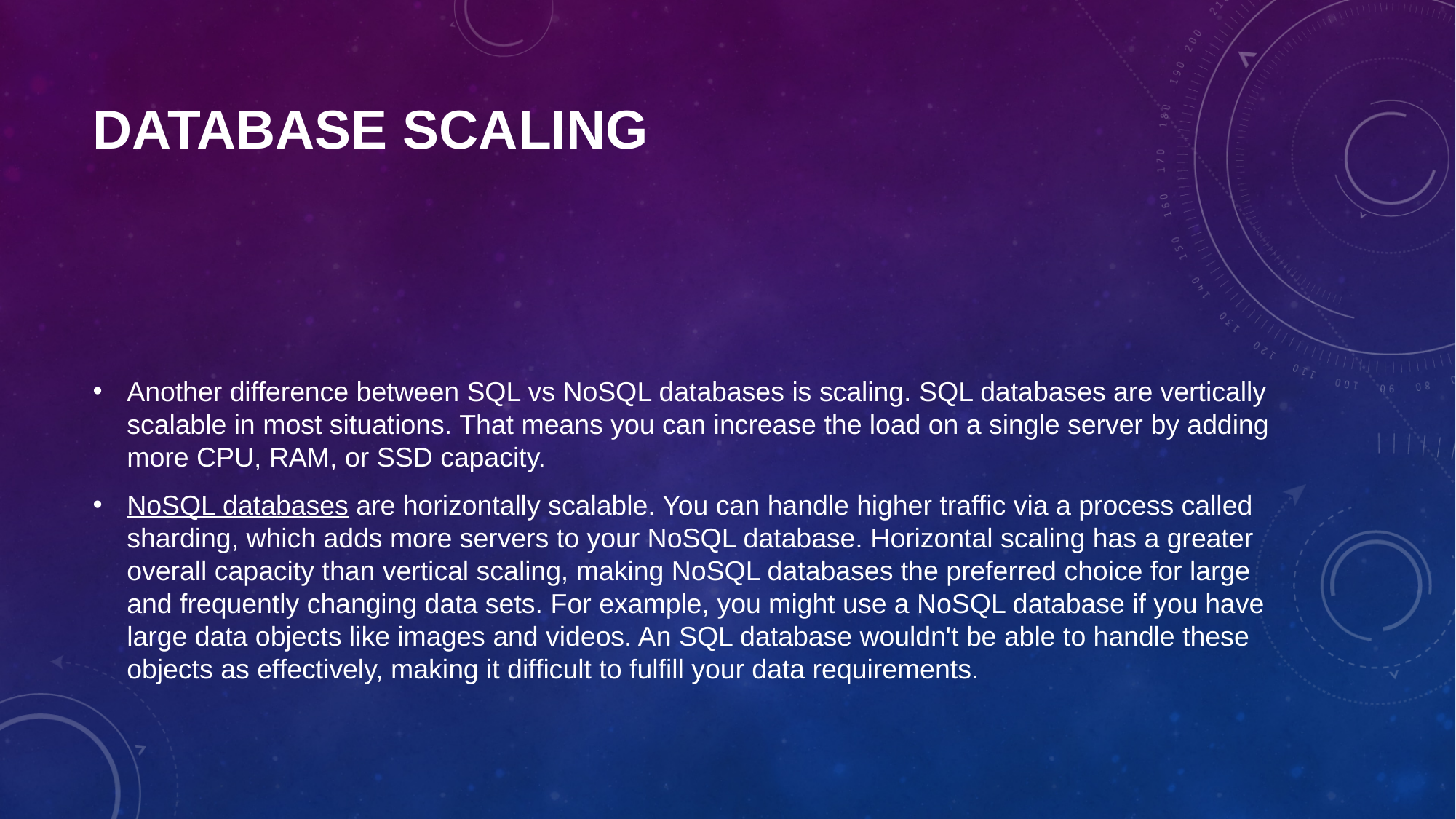

# Database Scaling
Another difference between SQL vs NoSQL databases is scaling. SQL databases are vertically scalable in most situations. That means you can increase the load on a single server by adding more CPU, RAM, or SSD capacity.
NoSQL databases are horizontally scalable. You can handle higher traffic via a process called sharding, which adds more servers to your NoSQL database. Horizontal scaling has a greater overall capacity than vertical scaling, making NoSQL databases the preferred choice for large and frequently changing data sets. For example, you might use a NoSQL database if you have large data objects like images and videos. An SQL database wouldn't be able to handle these objects as effectively, making it difficult to fulfill your data requirements.